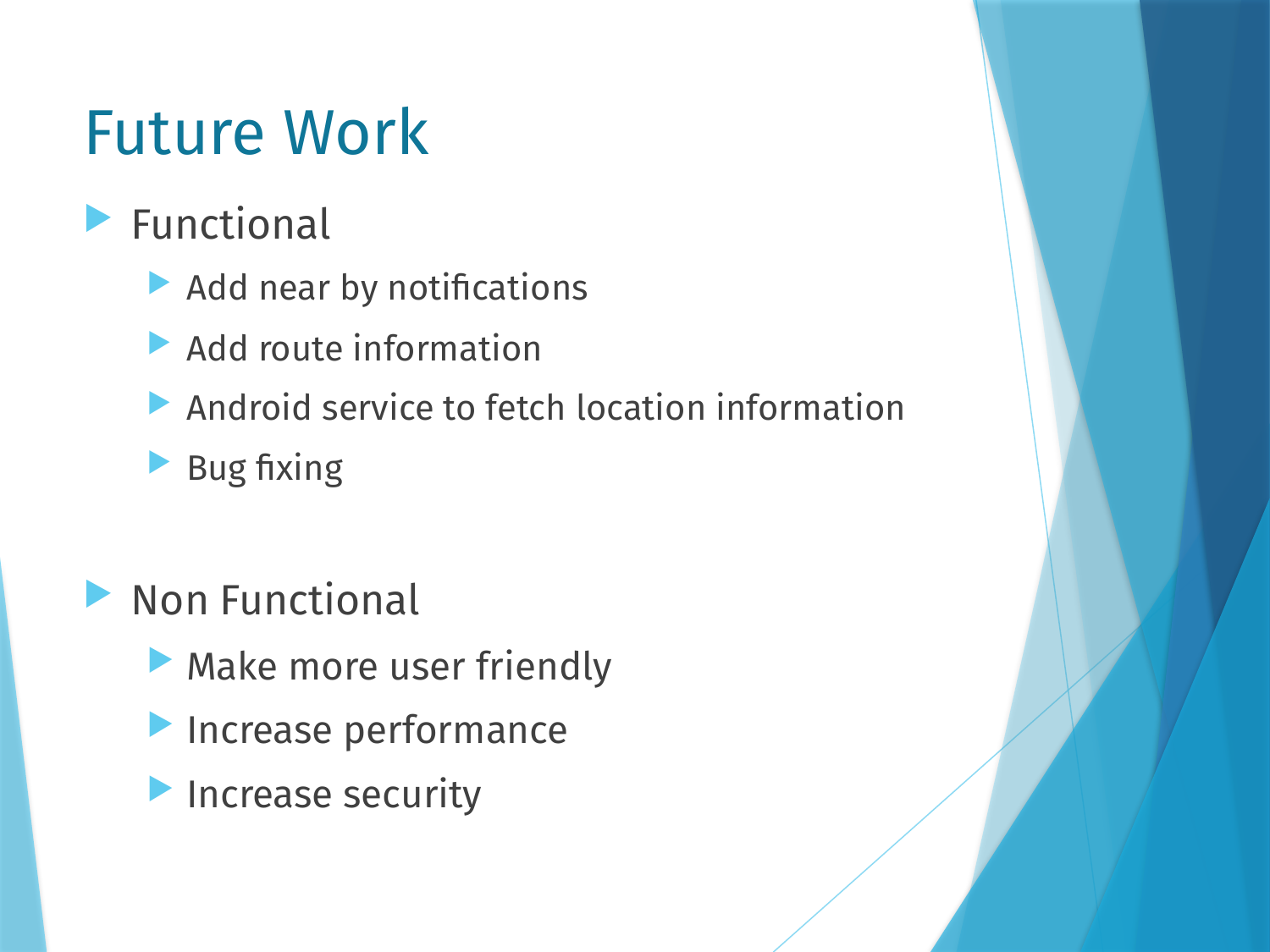

# Future Work
Functional
Add near by notifications
Add route information
Android service to fetch location information
Bug fixing

Non Functional
Make more user friendly
Increase performance
Increase security